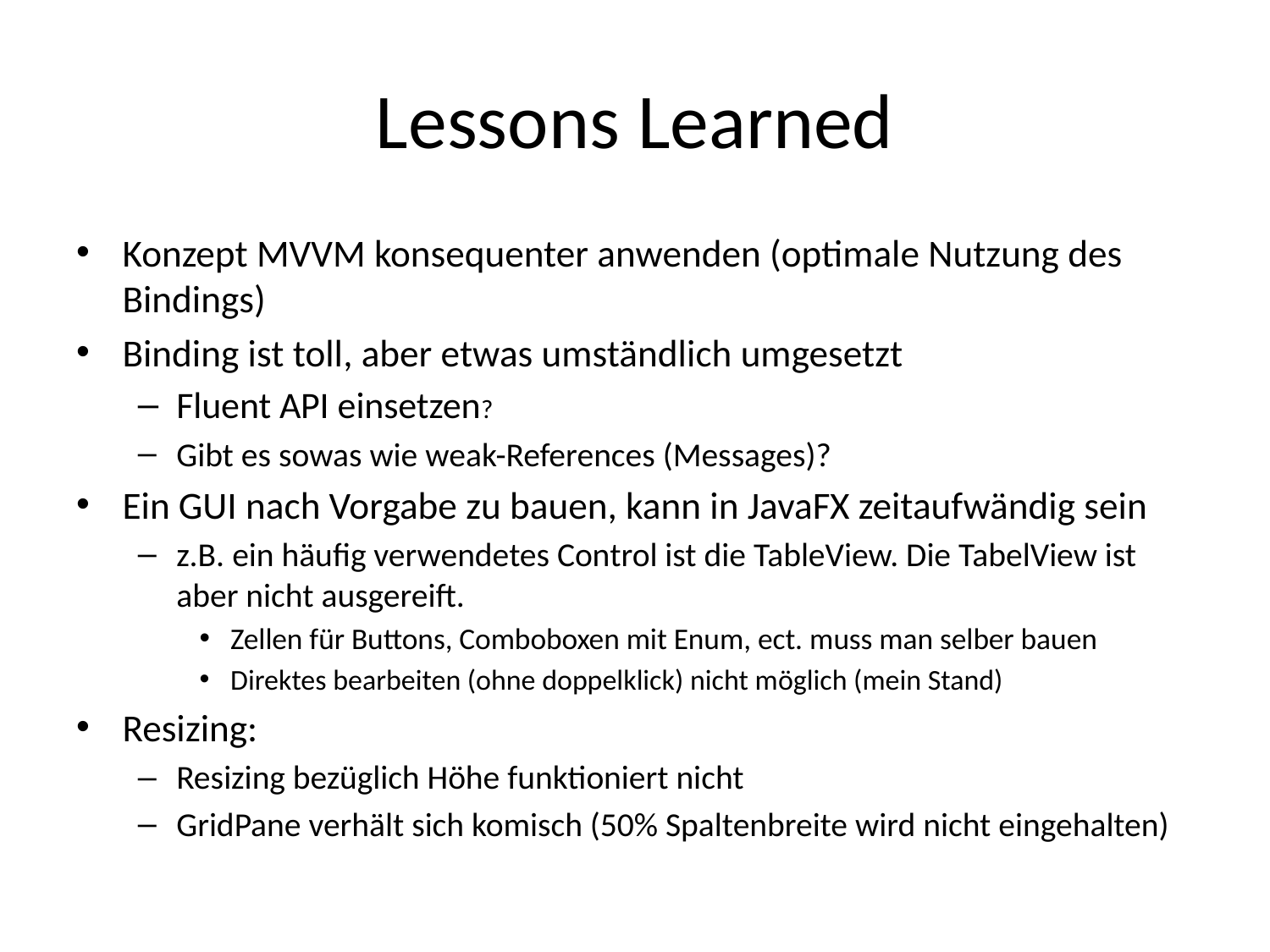

# Lessons Learned
Konzept MVVM konsequenter anwenden (optimale Nutzung des Bindings)
Binding ist toll, aber etwas umständlich umgesetzt
Fluent API einsetzen?
Gibt es sowas wie weak-References (Messages)?
Ein GUI nach Vorgabe zu bauen, kann in JavaFX zeitaufwändig sein
z.B. ein häufig verwendetes Control ist die TableView. Die TabelView ist aber nicht ausgereift.
Zellen für Buttons, Comboboxen mit Enum, ect. muss man selber bauen
Direktes bearbeiten (ohne doppelklick) nicht möglich (mein Stand)
Resizing:
Resizing bezüglich Höhe funktioniert nicht
GridPane verhält sich komisch (50% Spaltenbreite wird nicht eingehalten)